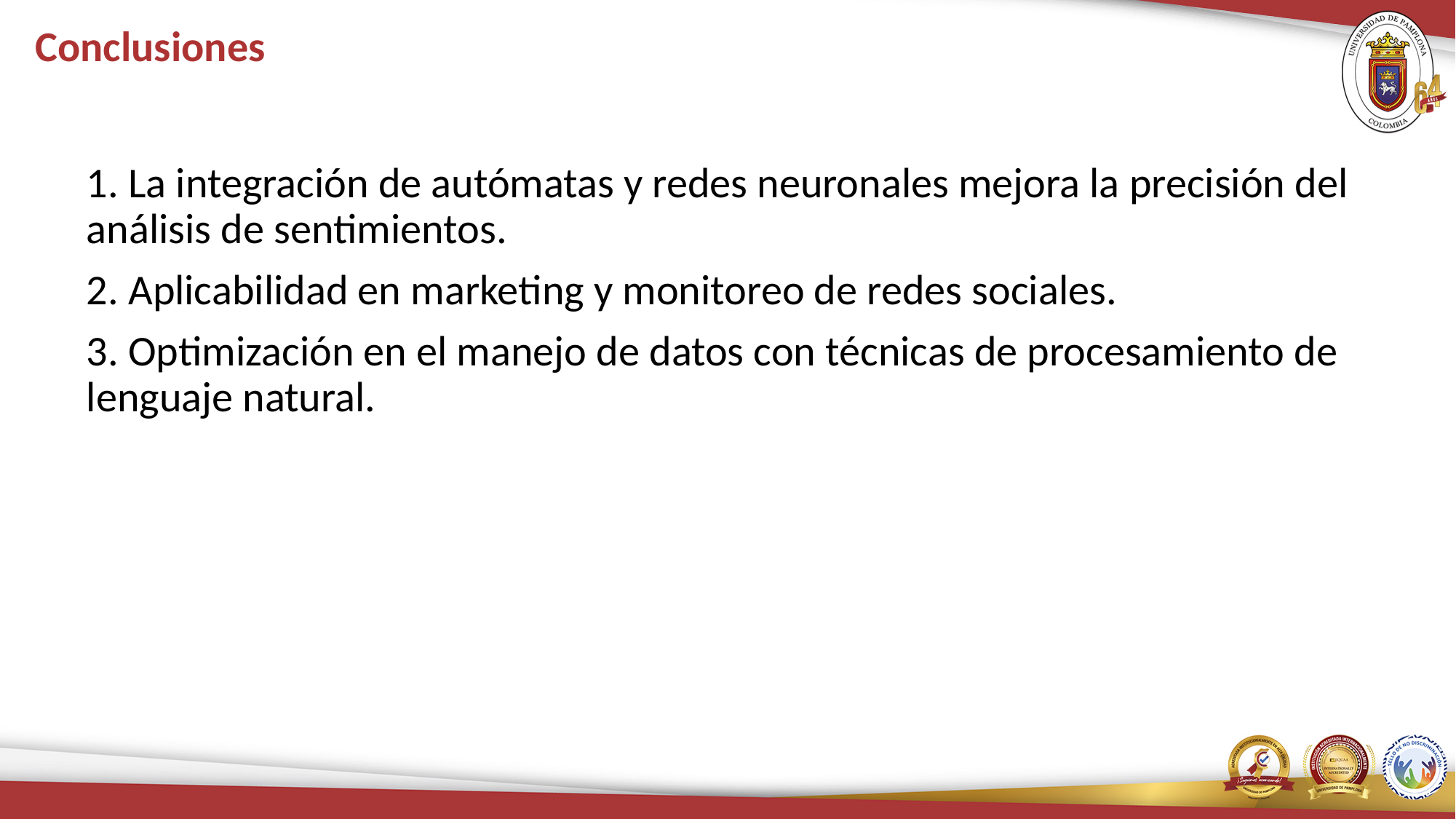

# Conclusiones
1. La integración de autómatas y redes neuronales mejora la precisión del análisis de sentimientos.
2. Aplicabilidad en marketing y monitoreo de redes sociales.
3. Optimización en el manejo de datos con técnicas de procesamiento de lenguaje natural.